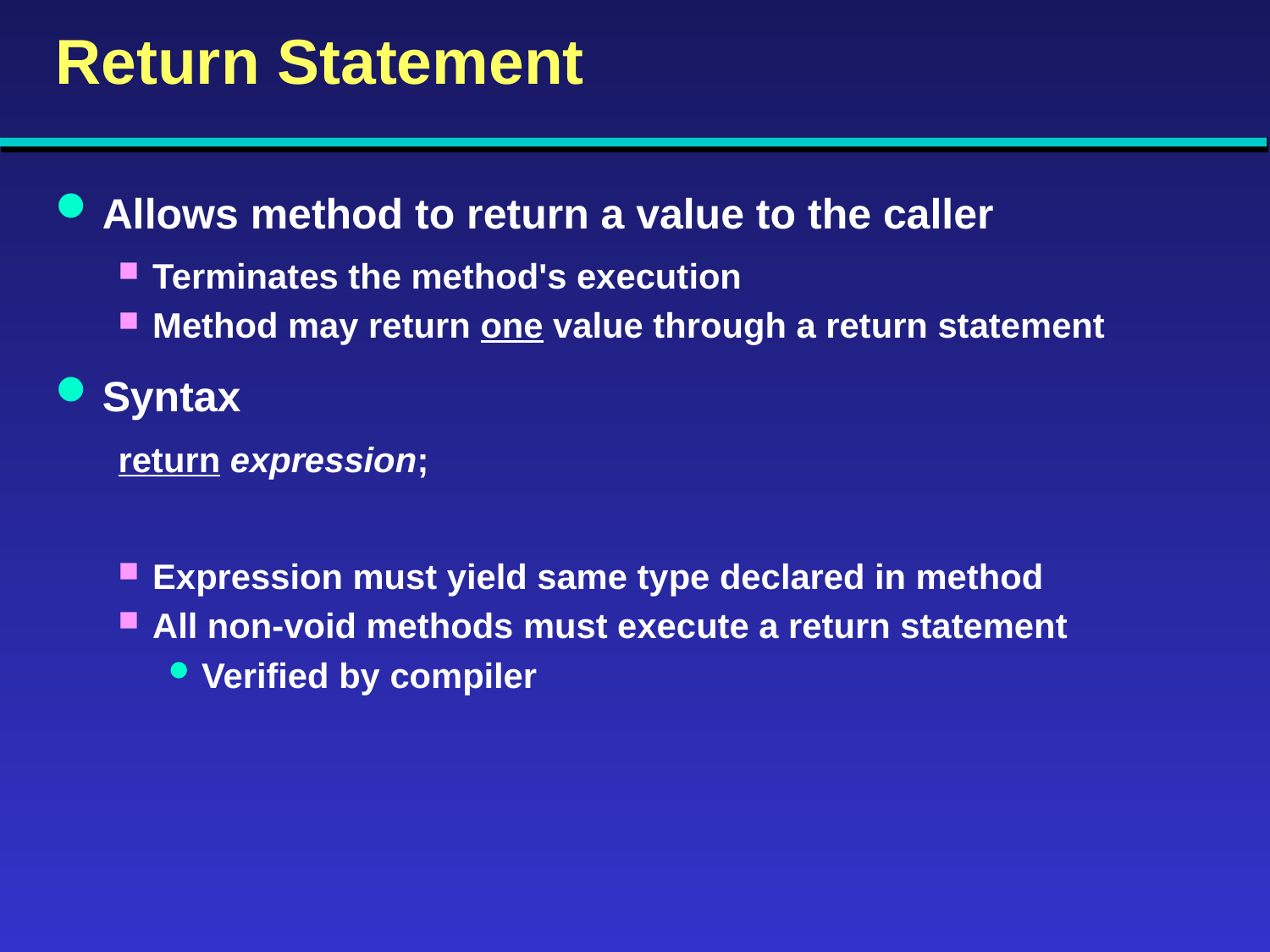

# Return Statement
Allows method to return a value to the caller
Terminates the method's execution
Method may return one value through a return statement
Syntax
return expression;

Expression must yield same type declared in method
All non-void methods must execute a return statement
Verified by compiler